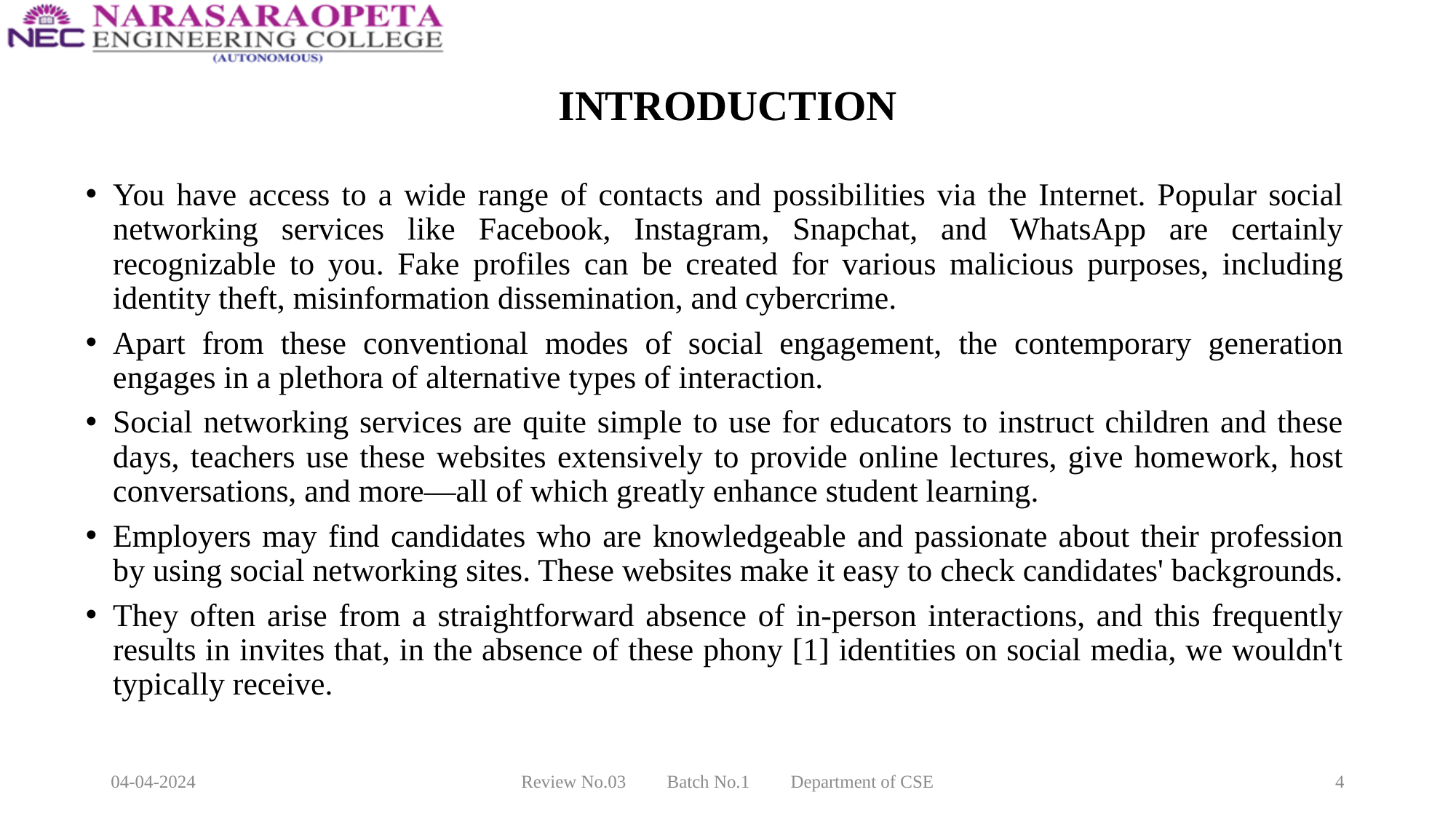

# INTRODUCTION
You have access to a wide range of contacts and possibilities via the Internet. Popular social networking services like Facebook, Instagram, Snapchat, and WhatsApp are certainly recognizable to you. Fake profiles can be created for various malicious purposes, including identity theft, misinformation dissemination, and cybercrime.
Apart from these conventional modes of social engagement, the contemporary generation engages in a plethora of alternative types of interaction.
Social networking services are quite simple to use for educators to instruct children and these days, teachers use these websites extensively to provide online lectures, give homework, host conversations, and more—all of which greatly enhance student learning.
Employers may find candidates who are knowledgeable and passionate about their profession by using social networking sites. These websites make it easy to check candidates' backgrounds.
They often arise from a straightforward absence of in-person interactions, and this frequently results in invites that, in the absence of these phony [1] identities on social media, we wouldn't typically receive.

04-04-2024
Review No.03         Batch No.1         Department of CSE
4